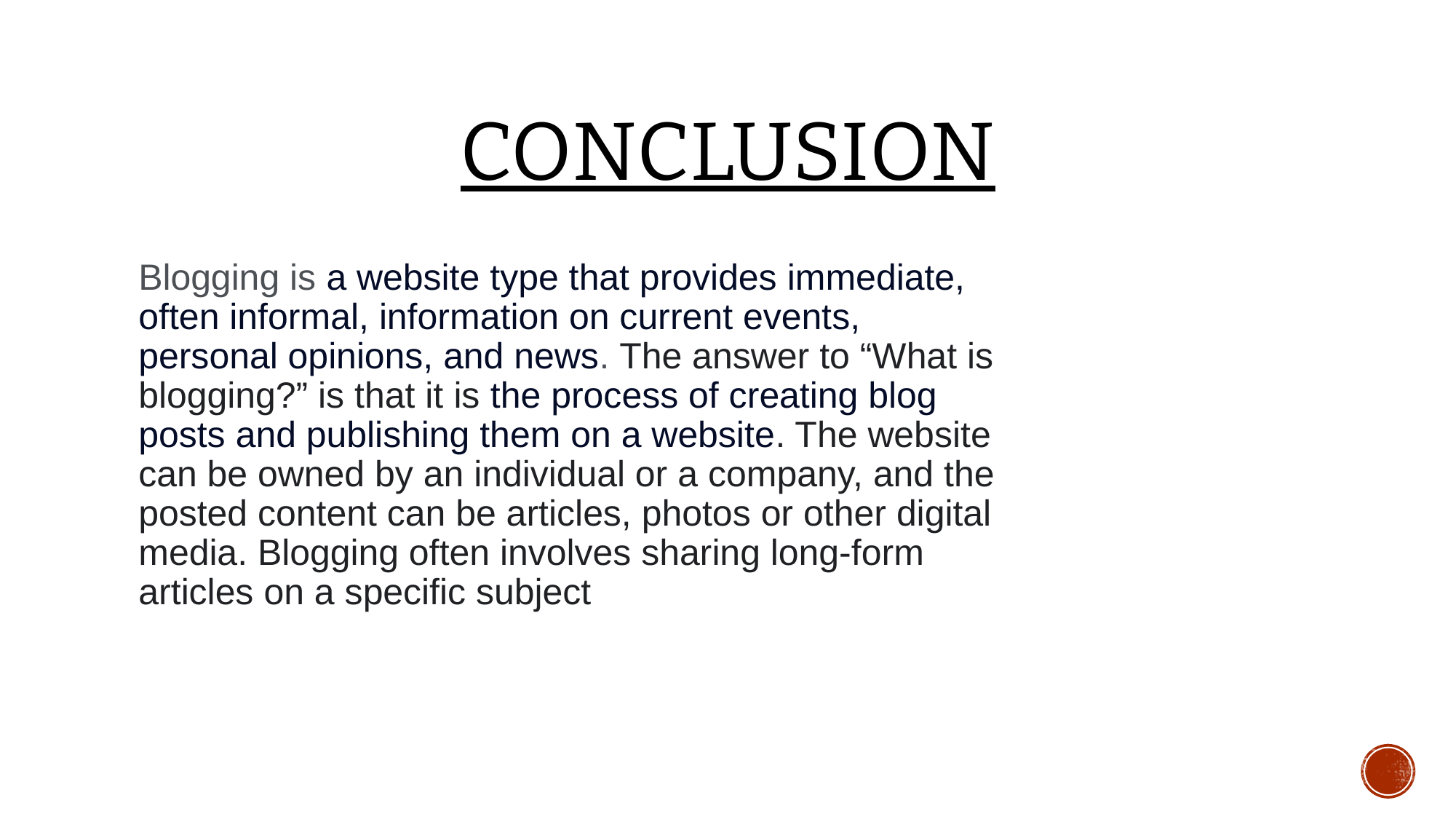

# Conclusion
Blogging is a website type that provides immediate, often informal, information on current events, personal opinions, and news. The answer to “What is blogging?” is that it is the process of creating blog posts and publishing them on a website. The website can be owned by an individual or a company, and the posted content can be articles, photos or other digital media. Blogging often involves sharing long-form articles on a specific subject